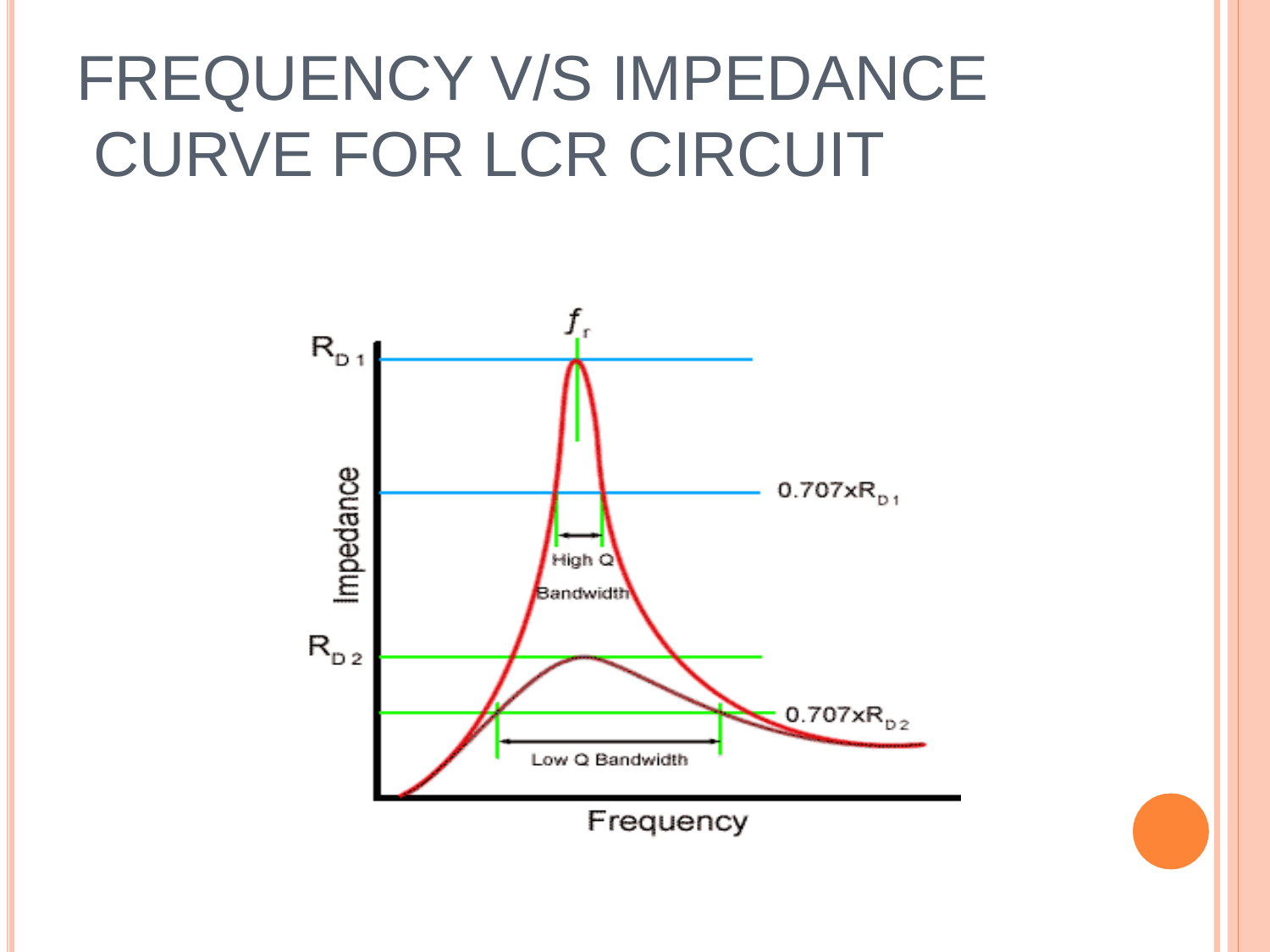

# FREQUENCY V/S IMPEDANCE  CURVE FOR LCR CIRCUIT